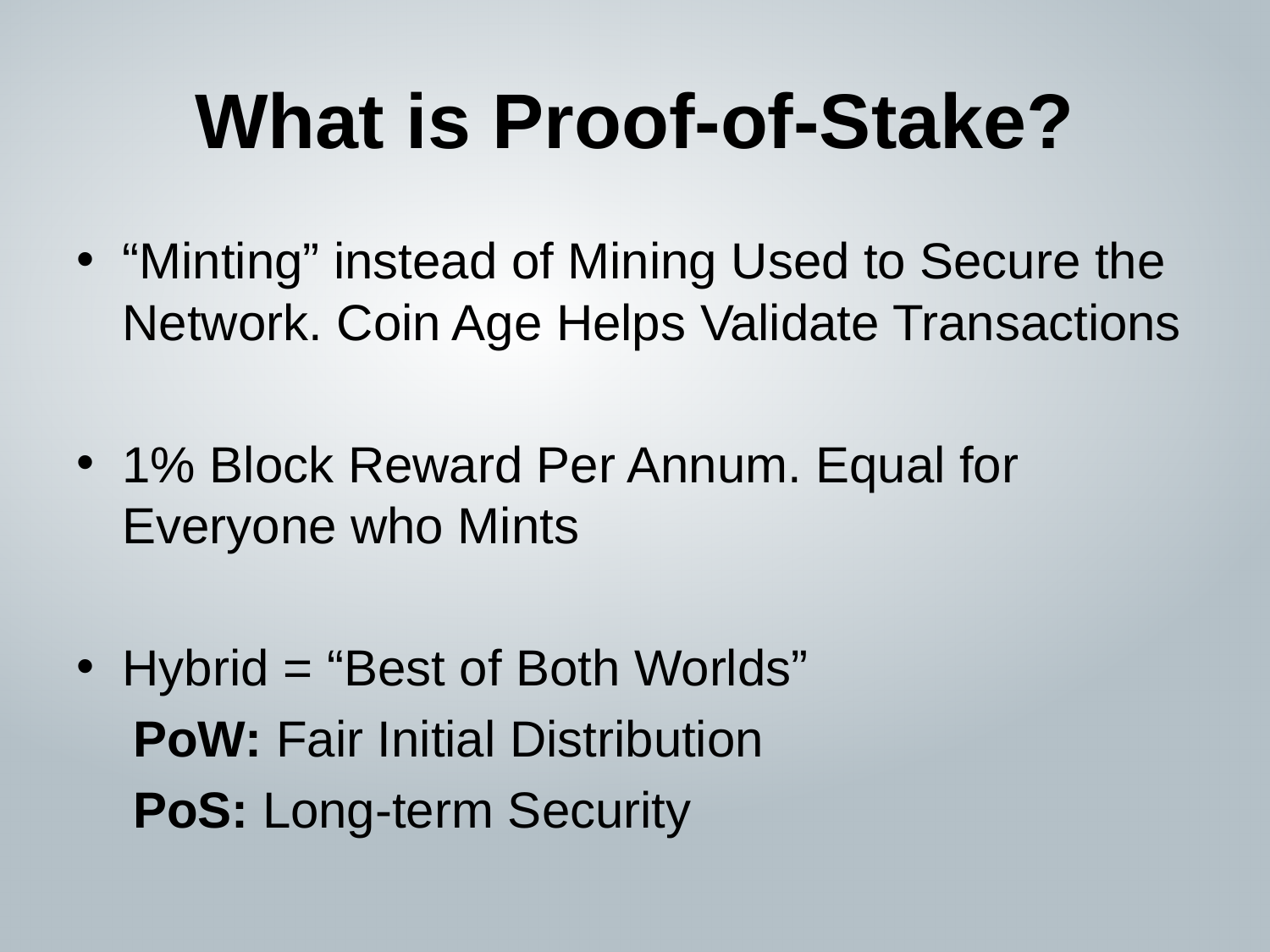

# What is Proof-of-Stake?
“Minting” instead of Mining Used to Secure the Network. Coin Age Helps Validate Transactions

1% Block Reward Per Annum. Equal for Everyone who Mints

Hybrid = “Best of Both Worlds”
    PoW: Fair Initial Distribution
    PoS: Long-term Security